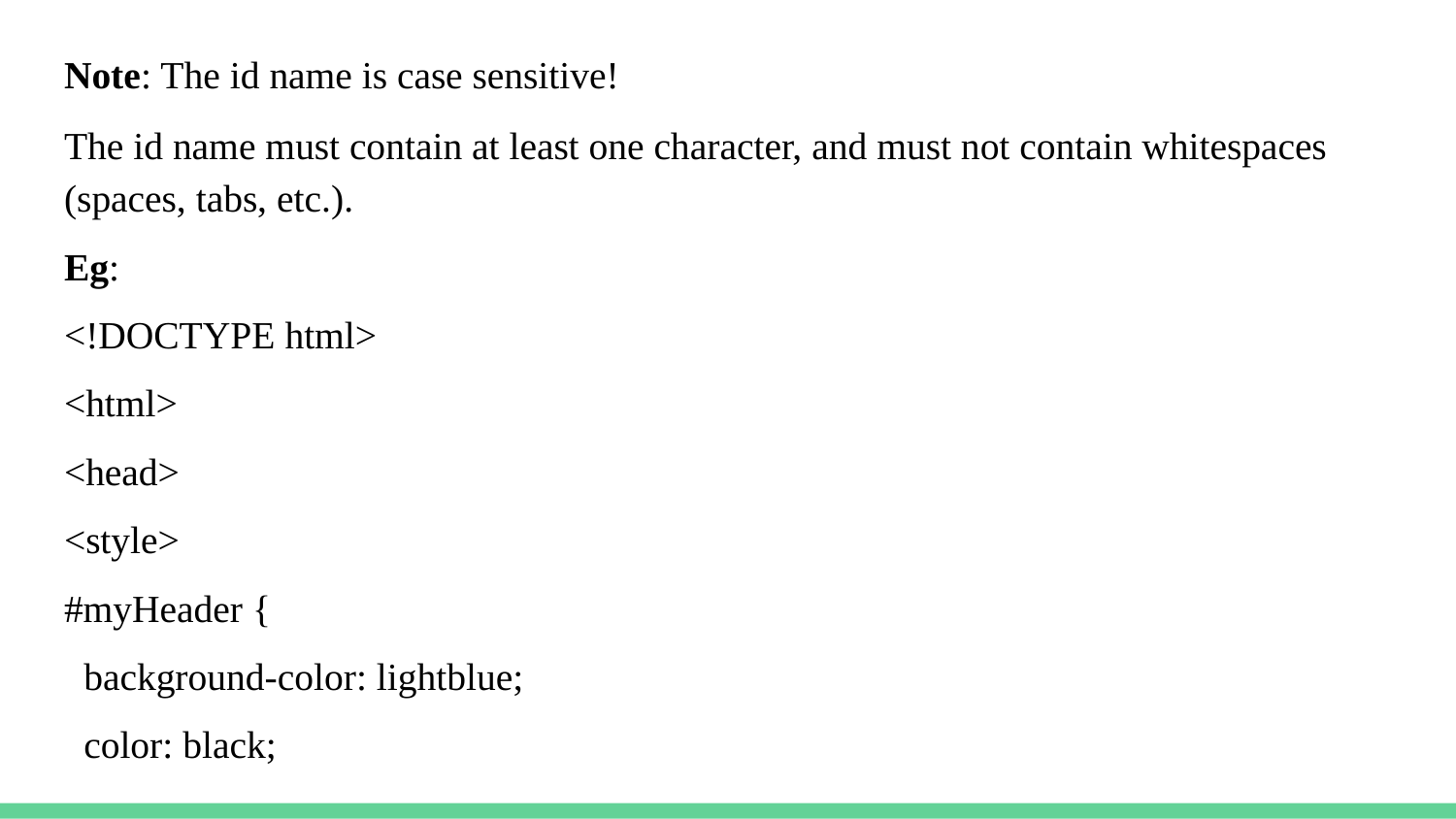

Note: The id name is case sensitive!
The id name must contain at least one character, and must not contain whitespaces (spaces, tabs, etc.).
Eg:
<!DOCTYPE html>
<html>
<head>
<style>
#myHeader {
  background-color: lightblue;
  color: black;